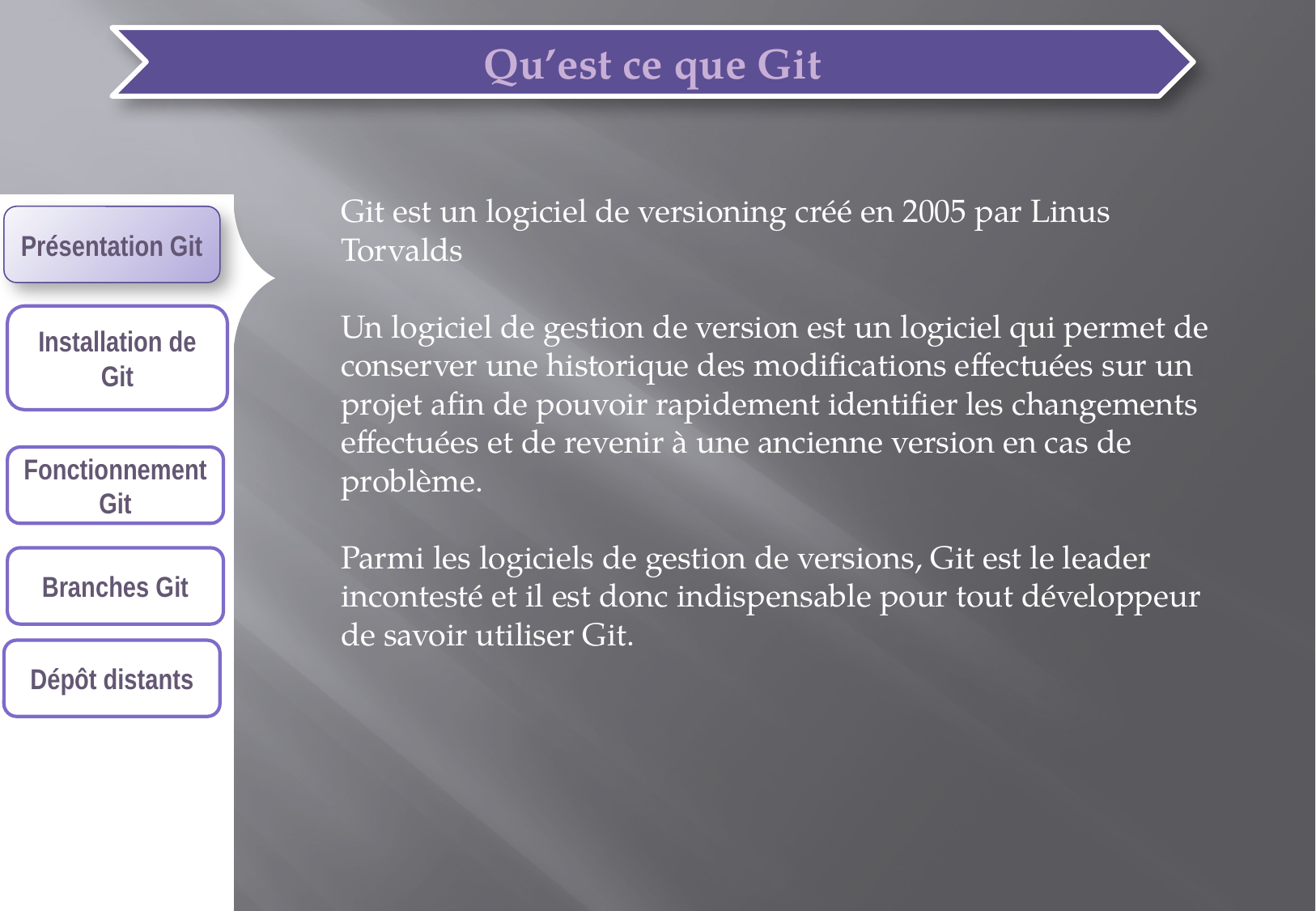

Qu’est ce que Git
Git est un logiciel de versioning créé en 2005 par Linus Torvalds

Un logiciel de gestion de version est un logiciel qui permet de conserver une historique des modifications effectuées sur un projet afin de pouvoir rapidement identifier les changements effectuées et de revenir à une ancienne version en cas de problème.

Parmi les logiciels de gestion de versions, Git est le leader incontesté et il est donc indispensable pour tout développeur de savoir utiliser Git.

Présentation Git

Installation de Git
Fonctionnement Git
Branches Git
Dépôt distants